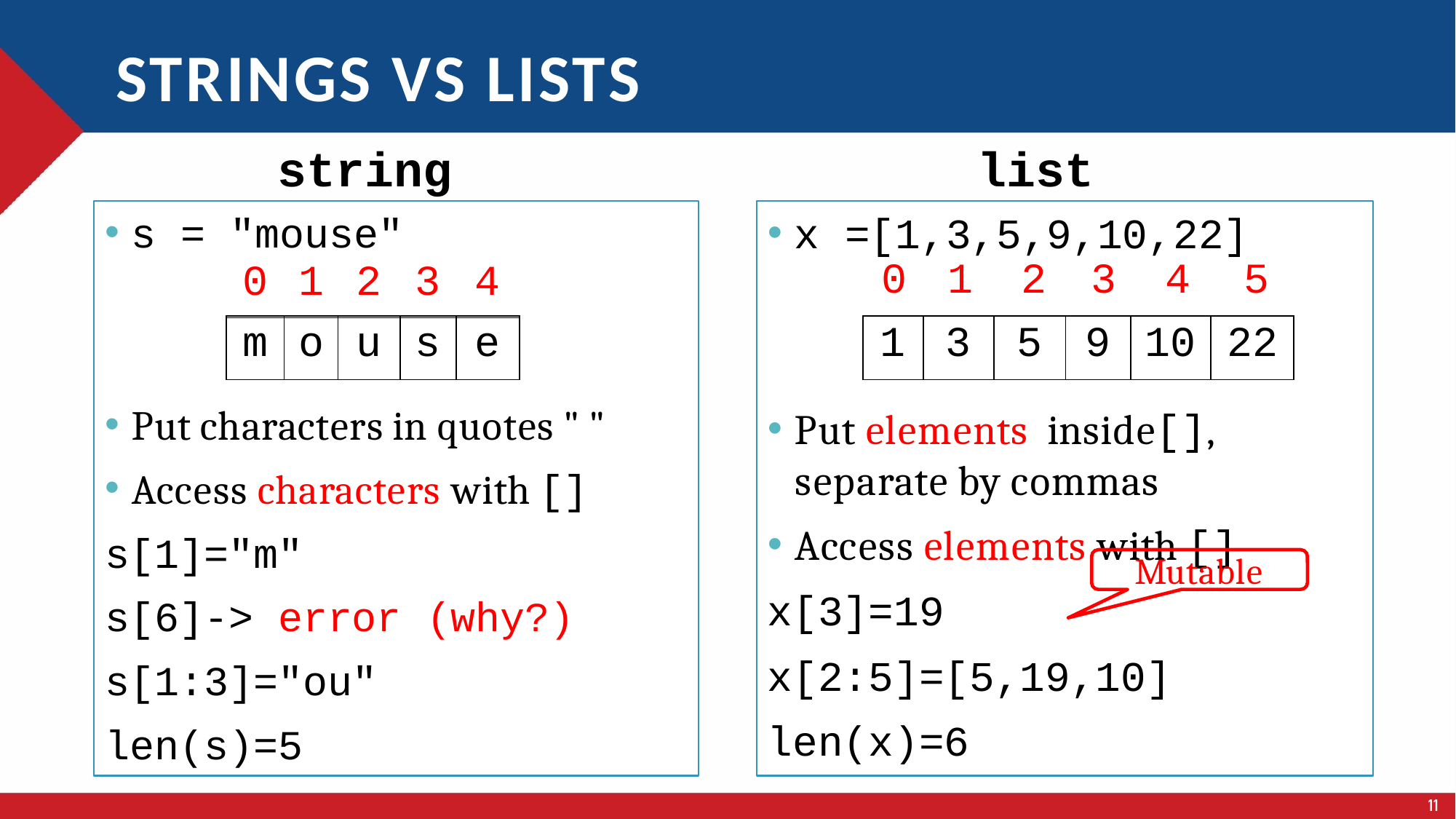

# Strings vs Lists
string
list
s = "mouse"

Put characters in quotes " "
Access characters with []
s[1]="m"
s[6]-> error (why?)
s[1:3]="ou"
len(s)=5
x =[1,3,5,9,10,22]

Put elements  inside[], separate by commas
Access elements with []
x[3]=19
x[2:5]=[5,19,10]
len(x)=6

| 0 | 1 | 2 | 3 | 4 | 5 |
| --- | --- | --- | --- | --- | --- |
| 0 | 1 | 2 | 3 | 4 |
| --- | --- | --- | --- | --- |
| m | o | u | s | e |
| --- | --- | --- | --- | --- |
| 1 | 3 | 5 | 9 | 10 | 22 |
| --- | --- | --- | --- | --- | --- |
Mutable
11